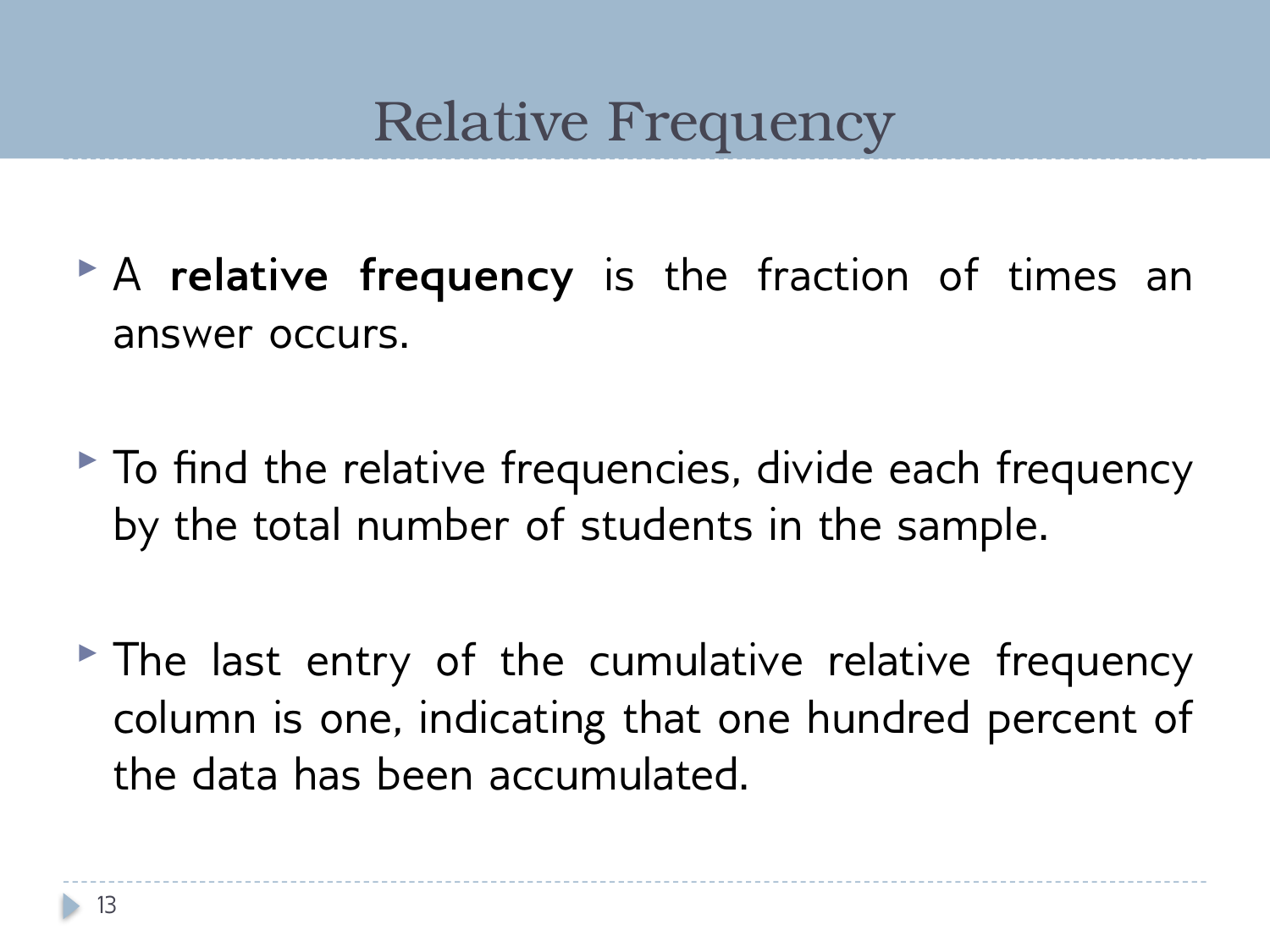

# Relative Frequency

A relative frequency is the fraction of times an answer occurs.

To find the relative frequencies, divide each frequency by the total number of students in the sample.

The last entry of the cumulative relative frequency column is one, indicating that one hundred percent of the data has been accumulated.
13